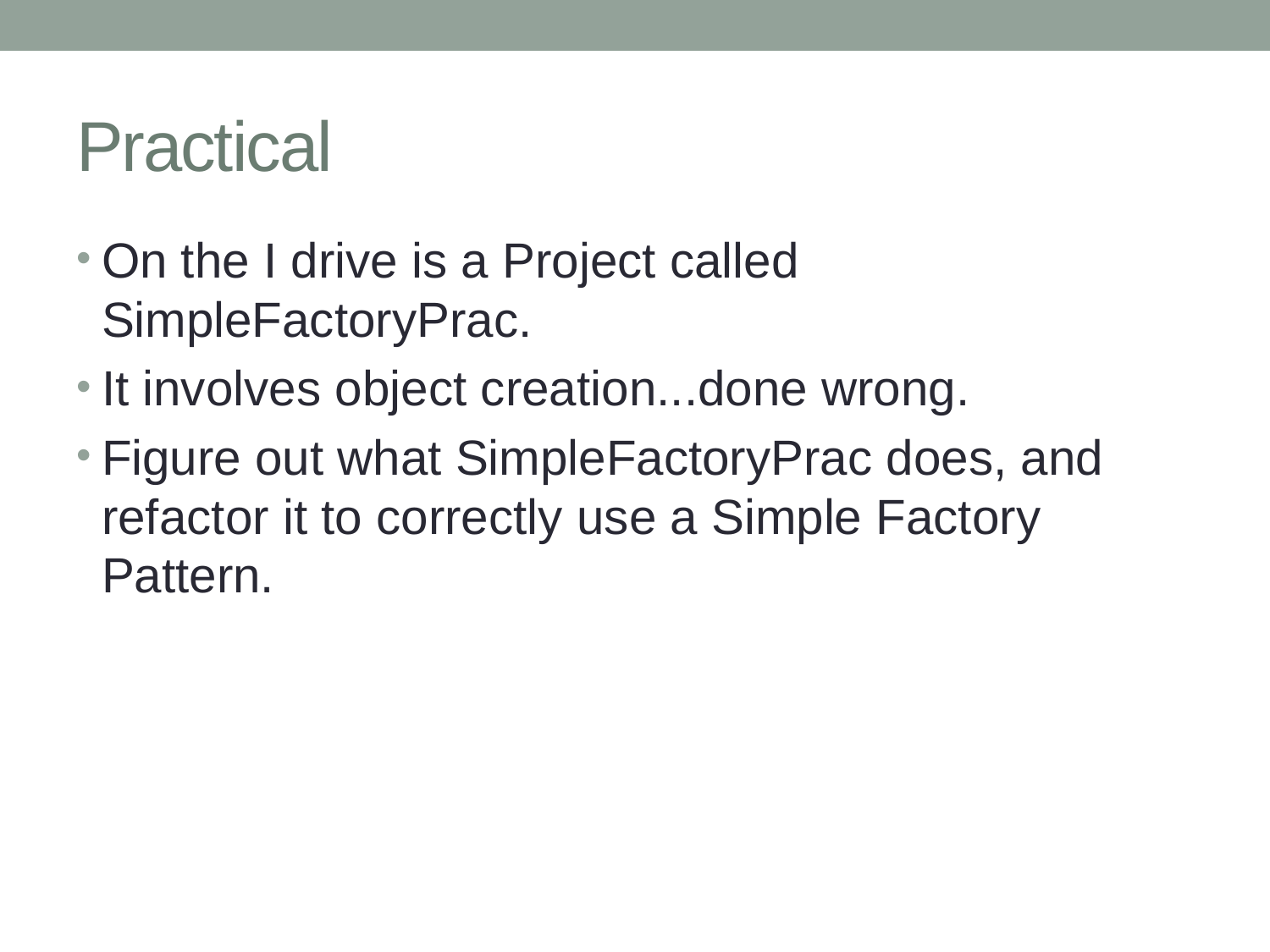

# Practical
On the I drive is a Project called SimpleFactoryPrac.
It involves object creation...done wrong.
Figure out what SimpleFactoryPrac does, and refactor it to correctly use a Simple Factory Pattern.